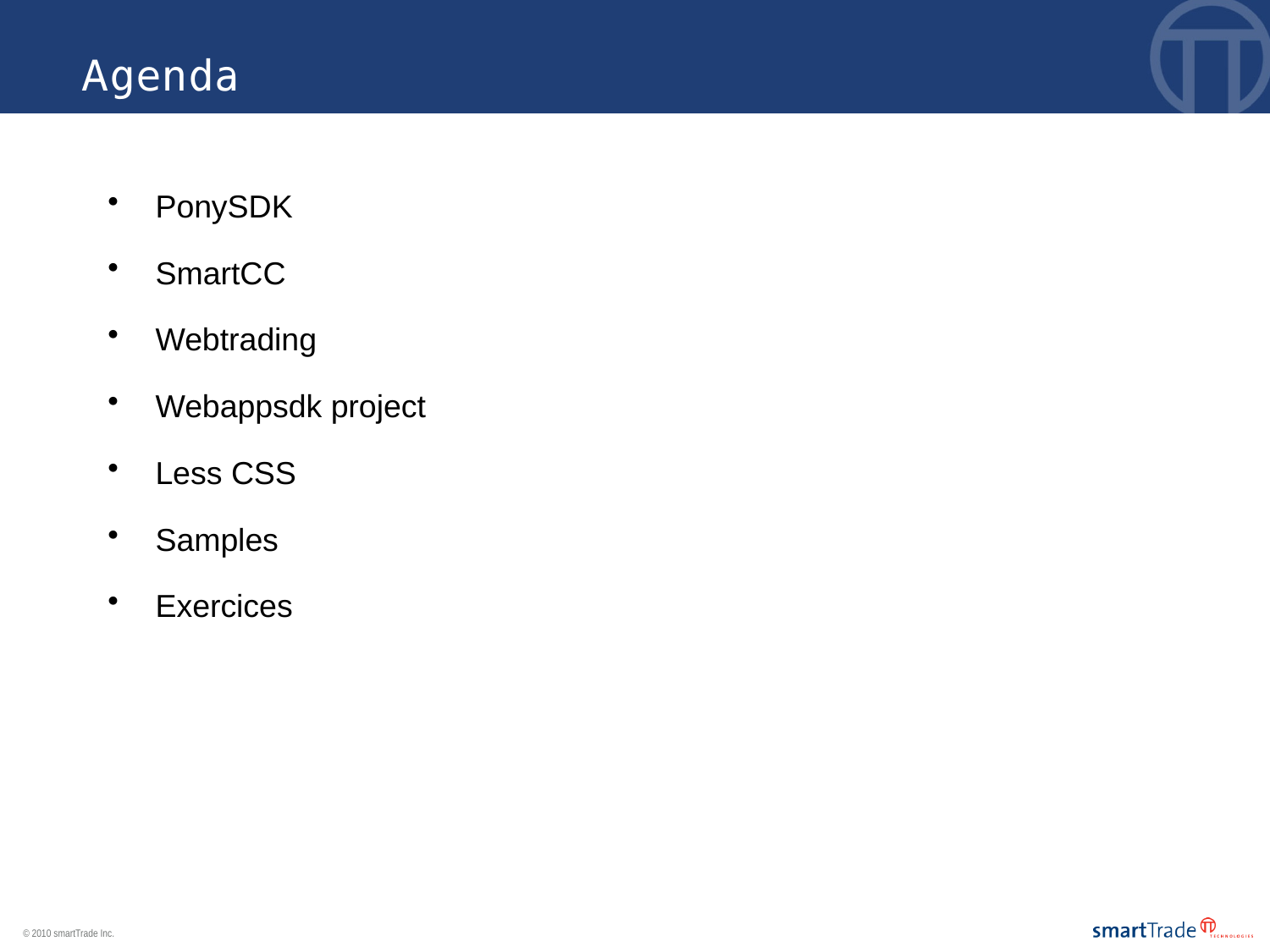

Agenda
PonySDK
SmartCC
Webtrading
Webappsdk project
Less CSS
Samples
Exercices